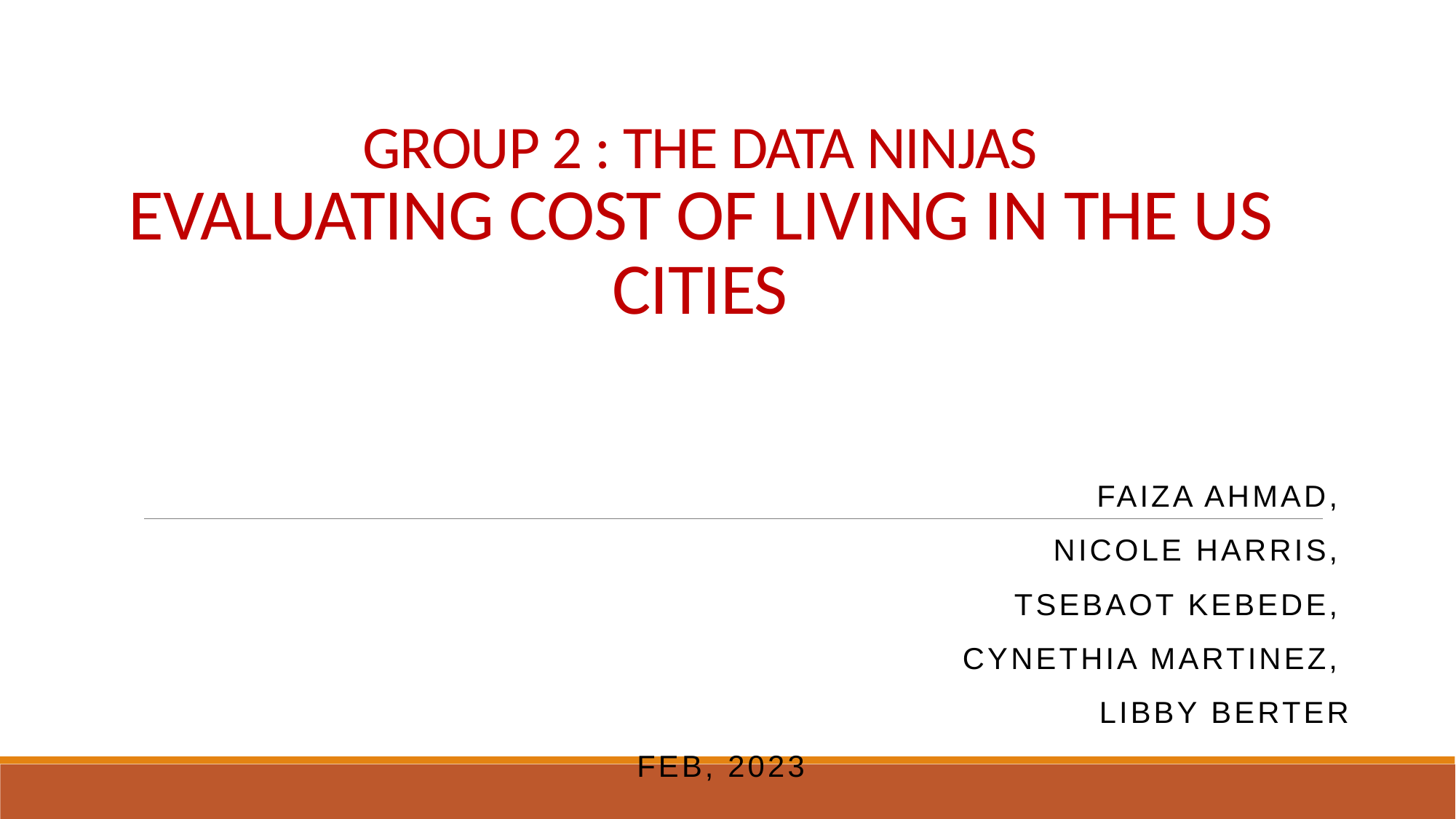

# GROUP 2 : THE DATA NINJAS EVALUATING COST OF LIVING IN THE US CITIES
Faiza Ahmad,
Nicole Harris,
Tsebaot Kebede,
Cynethia Martinez,
Libby Berter
Feb, 2023